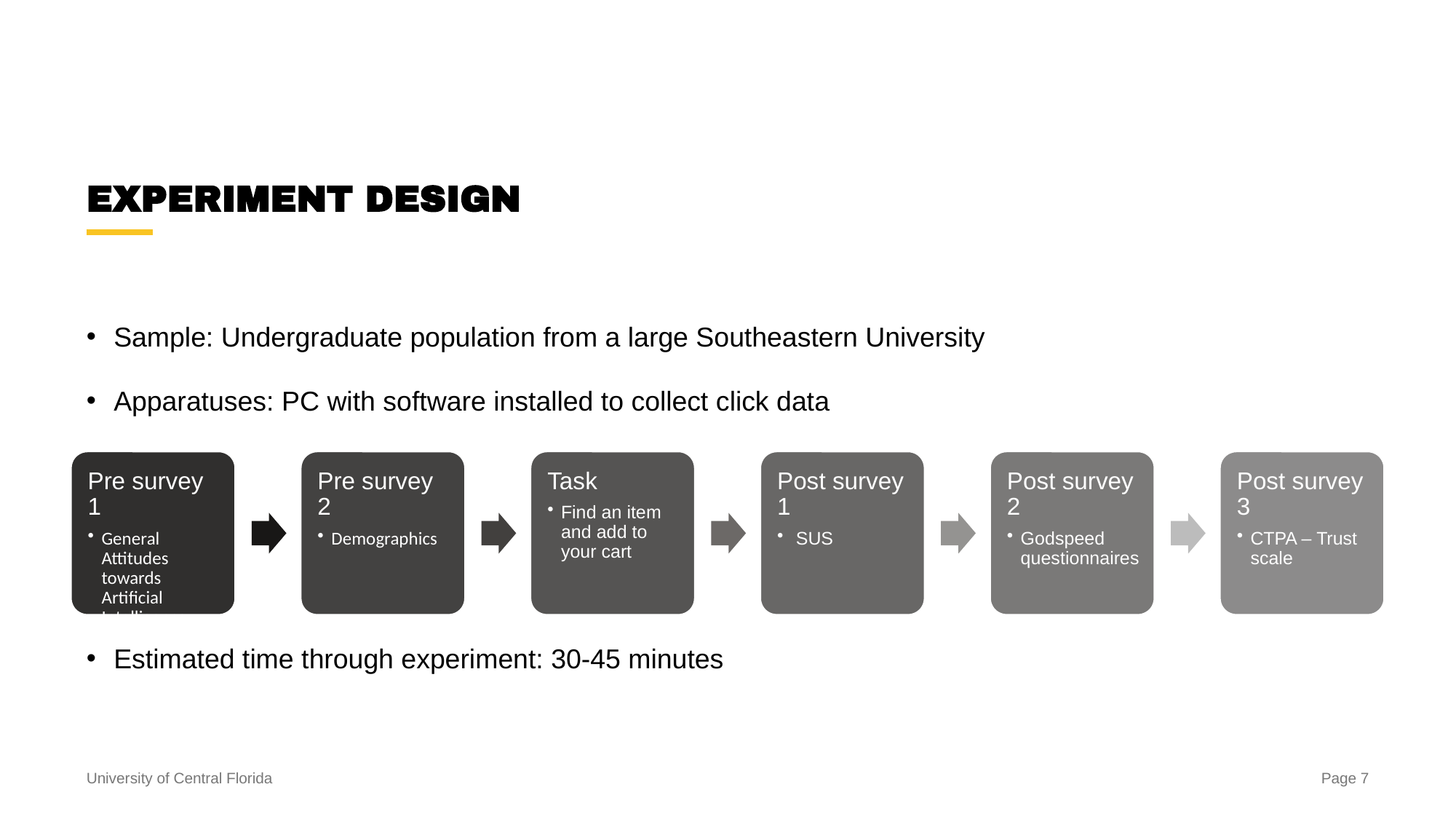

# EXPERIMENT DESIGN

Sample: Undergraduate population from a large Southeastern University
Apparatuses: PC with software installed to collect click data

Estimated time through experiment: 30-45 minutes
Pre survey 1
General Attitudes towards Artificial Intelligence Scale

Pre survey 2
Demographics

Task
Find an item and add to your cart

Post survey 1
 SUS

Post survey 2
Godspeed questionnaires

Post survey 3
CTPA – Trust scale